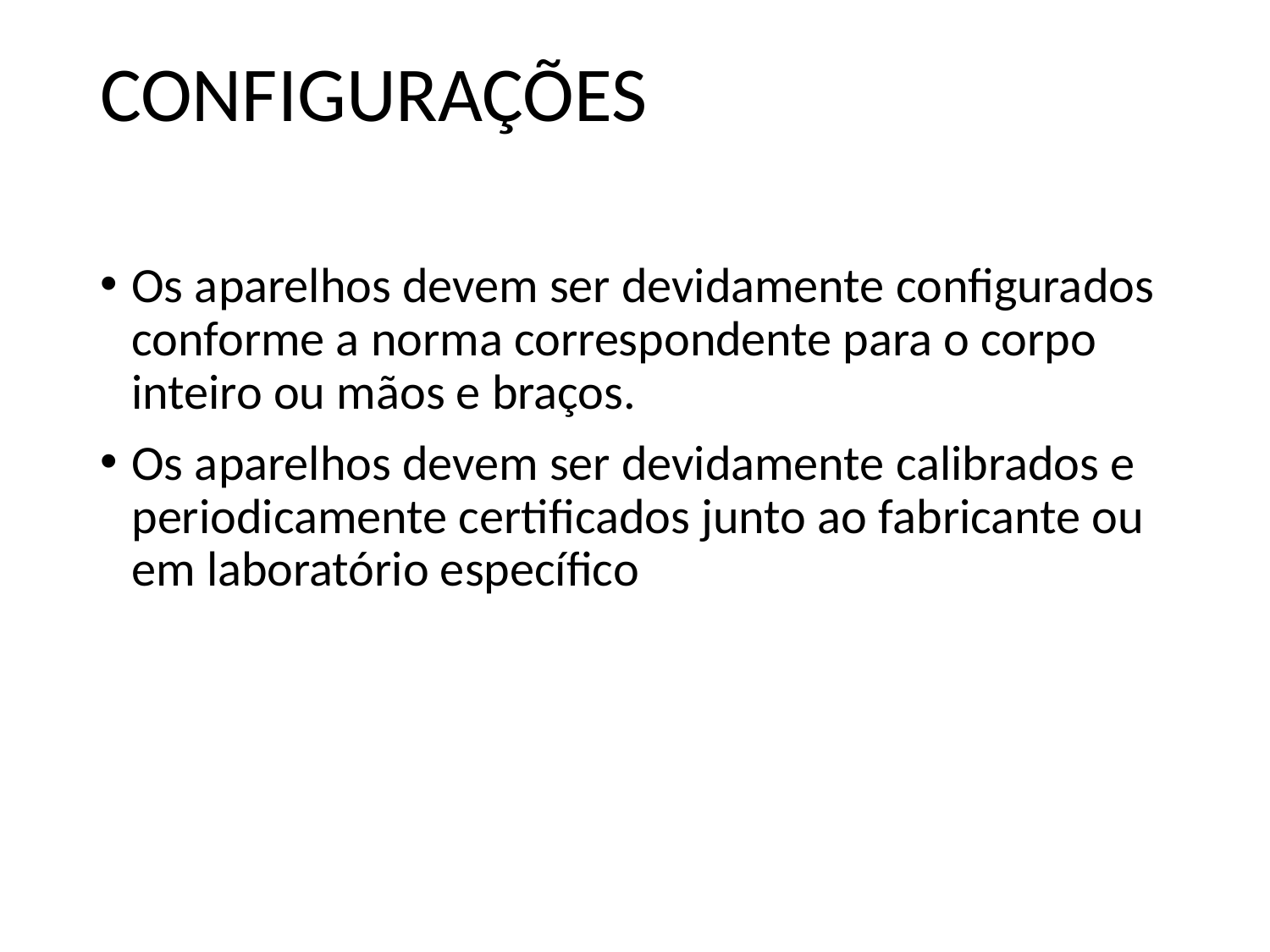

# CONFIGURAÇÕES
Os aparelhos devem ser devidamente configurados conforme a norma correspondente para o corpo inteiro ou mãos e braços.
Os aparelhos devem ser devidamente calibrados e periodicamente certificados junto ao fabricante ou em laboratório específico